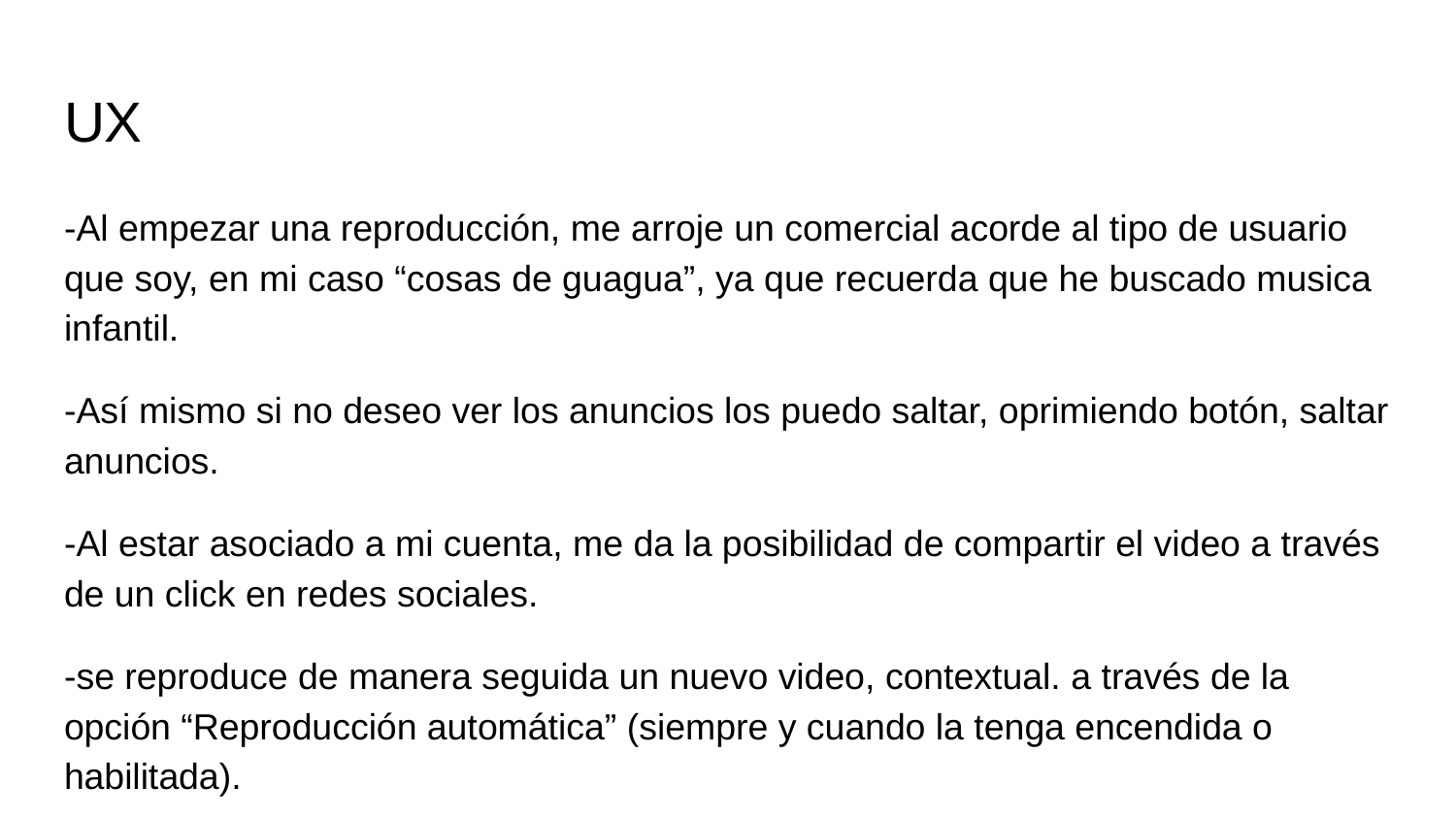

# UX
-Al empezar una reproducción, me arroje un comercial acorde al tipo de usuario que soy, en mi caso “cosas de guagua”, ya que recuerda que he buscado musica infantil.
-Así mismo si no deseo ver los anuncios los puedo saltar, oprimiendo botón, saltar anuncios.
-Al estar asociado a mi cuenta, me da la posibilidad de compartir el video a través de un click en redes sociales.
-se reproduce de manera seguida un nuevo video, contextual. a través de la opción “Reproducción automática” (siempre y cuando la tenga encendida o habilitada).